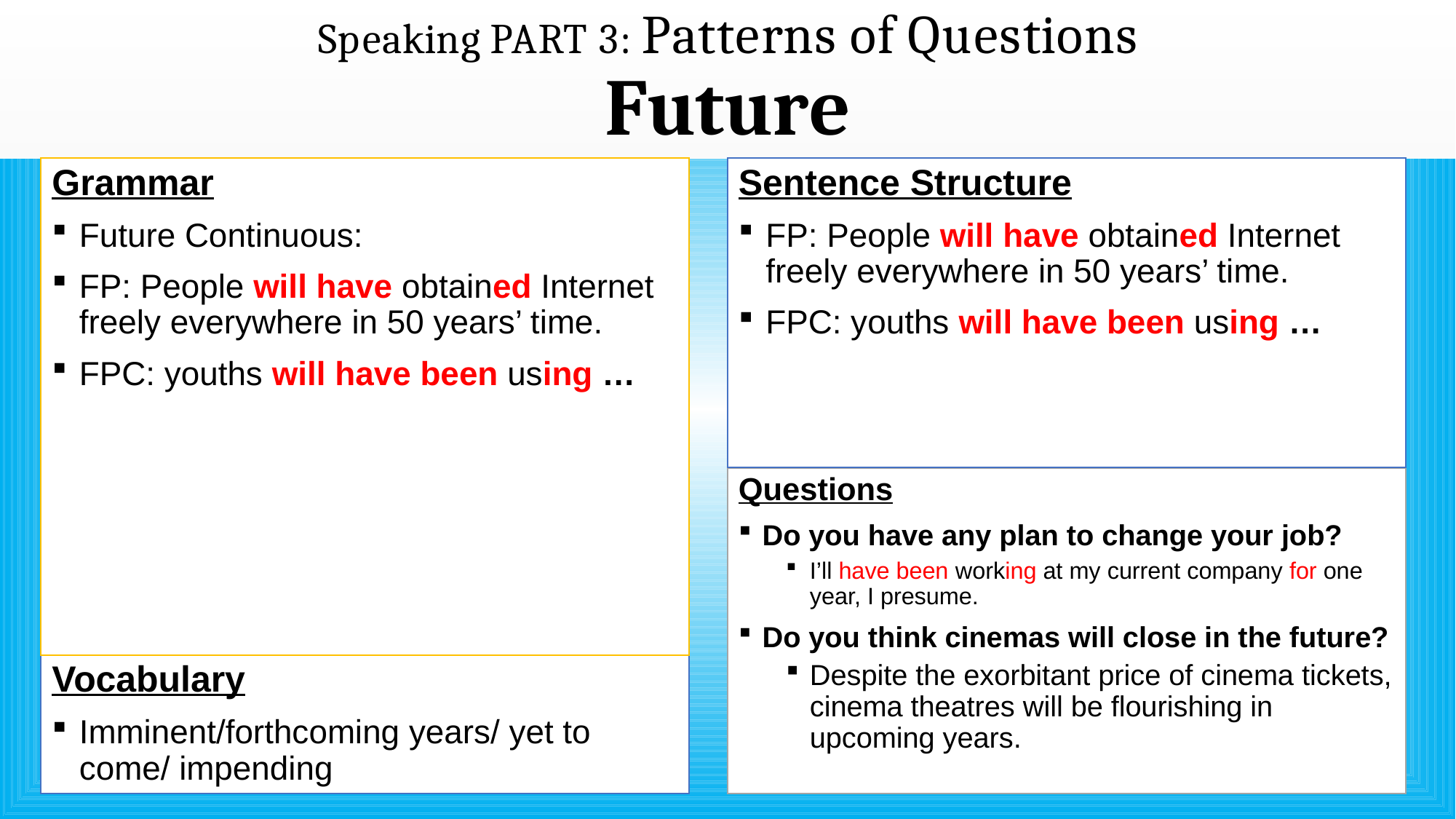

# Speaking PART 3: Patterns of Questions Future
Grammar
Future Continuous:
FP: People will have obtained Internet freely everywhere in 50 years’ time.
FPC: youths will have been using …
Sentence Structure
FP: People will have obtained Internet freely everywhere in 50 years’ time.
FPC: youths will have been using …

Questions
Do you have any plan to change your job?
I’ll have been working at my current company for one year, I presume.
Do you think cinemas will close in the future?
Despite the exorbitant price of cinema tickets, cinema theatres will be flourishing in upcoming years.

Vocabulary
Imminent/forthcoming years/ yet to come/ impending